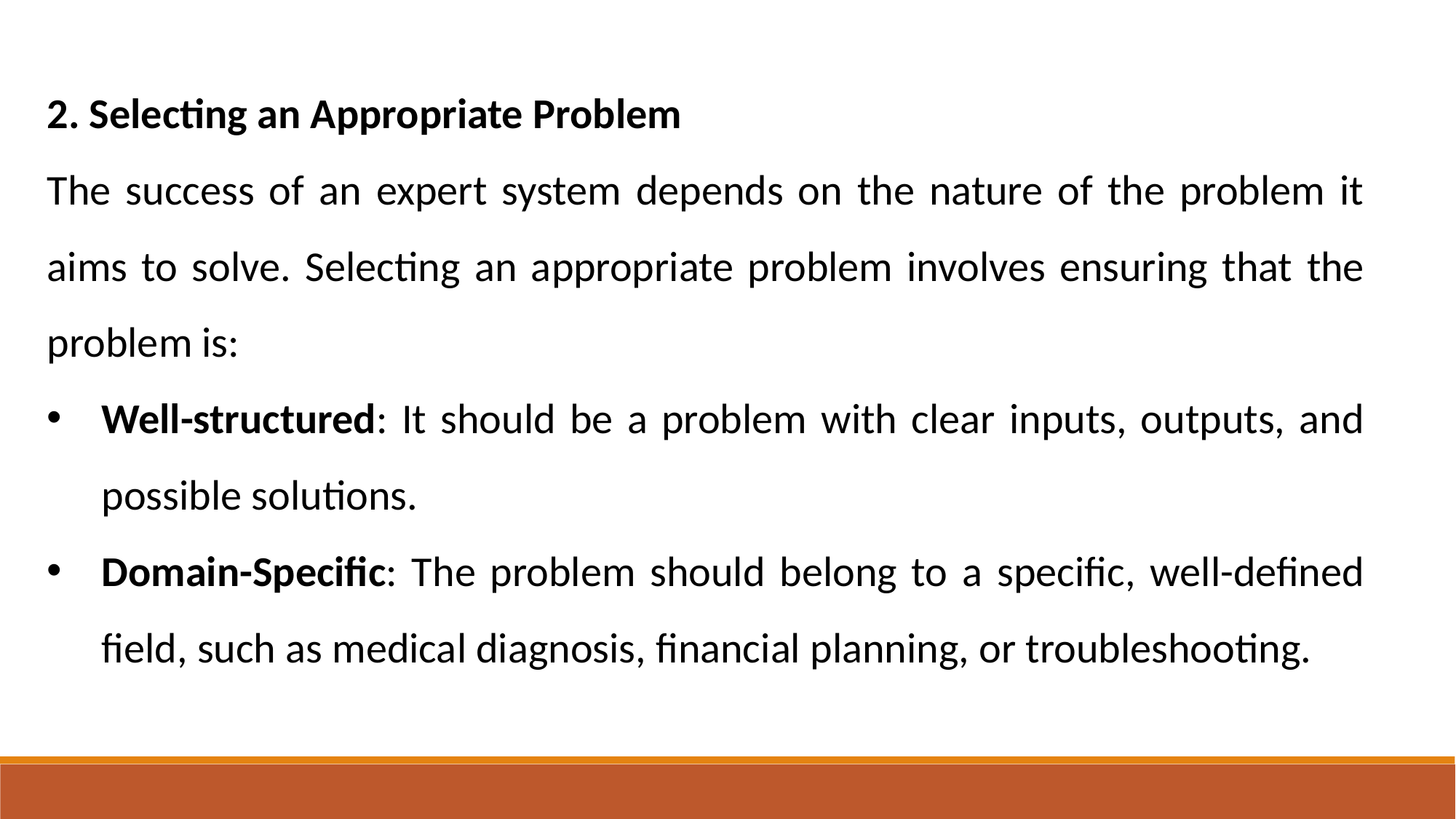

2. Selecting an Appropriate Problem
The success of an expert system depends on the nature of the problem it aims to solve. Selecting an appropriate problem involves ensuring that the problem is:
Well-structured: It should be a problem with clear inputs, outputs, and possible solutions.
Domain-Specific: The problem should belong to a specific, well-defined field, such as medical diagnosis, financial planning, or troubleshooting.